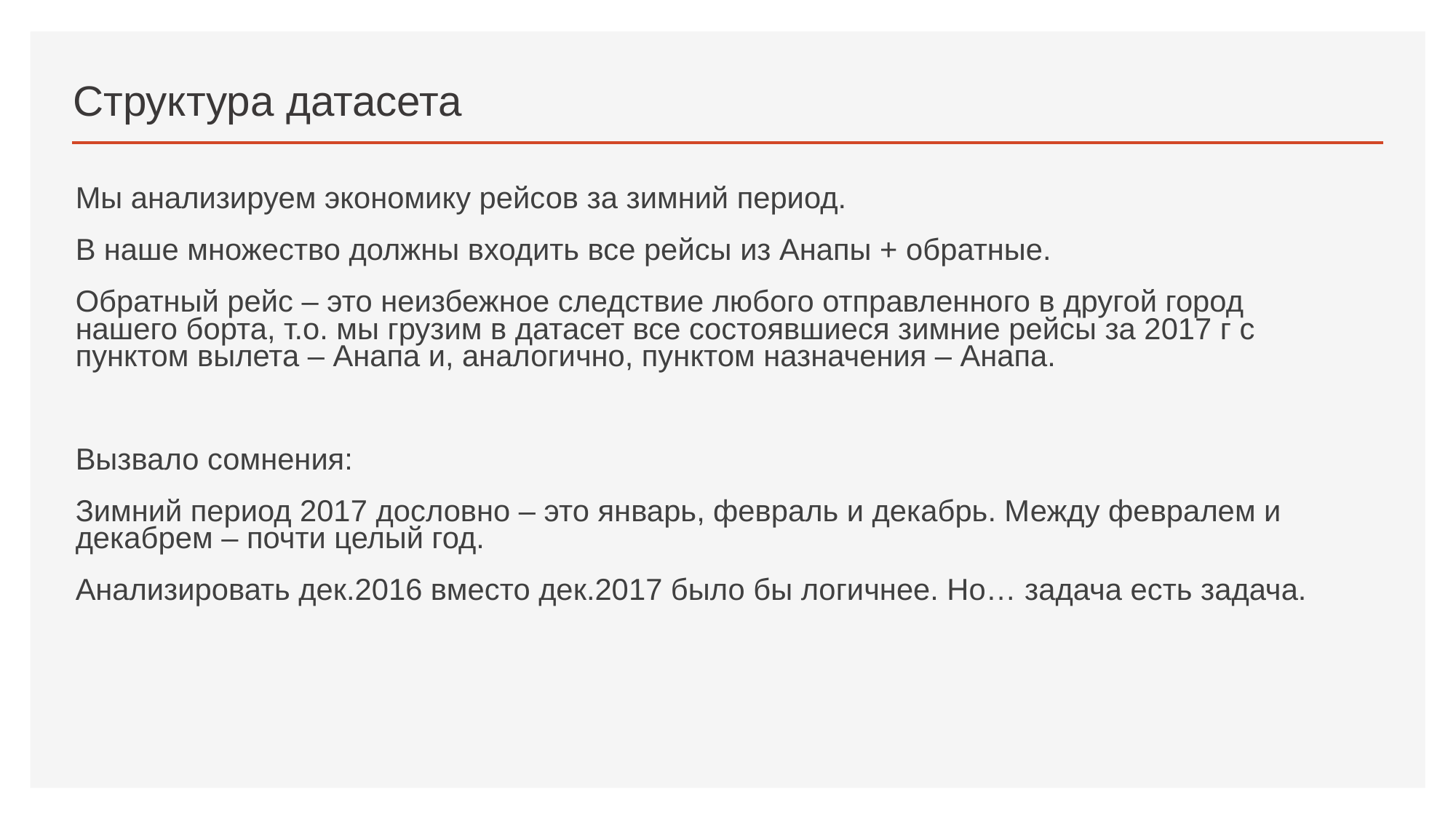

# Структура датасета
Мы анализируем экономику рейсов за зимний период.
В наше множество должны входить все рейсы из Анапы + обратные.
Обратный рейс – это неизбежное следствие любого отправленного в другой город нашего борта, т.о. мы грузим в датасет все состоявшиеся зимние рейсы за 2017 г с пунктом вылета – Анапа и, аналогично, пунктом назначения – Анапа.

Вызвало сомнения:
Зимний период 2017 дословно – это январь, февраль и декабрь. Между февралем и декабрем – почти целый год.
Анализировать дек.2016 вместо дек.2017 было бы логичнее. Но… задача есть задача.